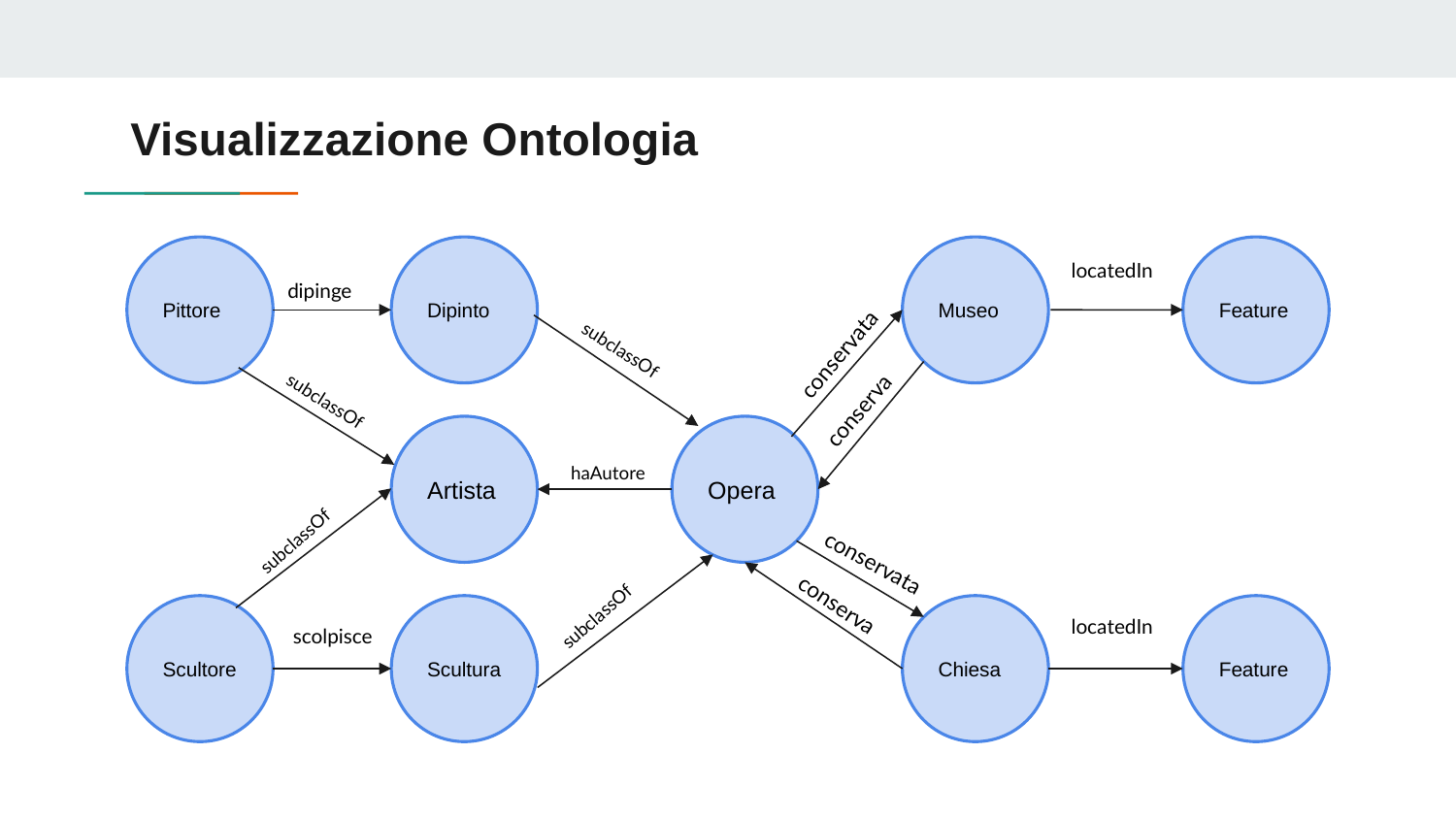

# Visualizzazione Ontologia

Pittore
Dipinto
Museo
Feature
locatedIn
dipinge
subclassOf
conservata
subclassOf
conserva
Artista
Opera
haAutore
subclassOf
subclassOf
conservata
Scultore
Scultura
Chiesa
Feature
conserva
locatedIn
scolpisce